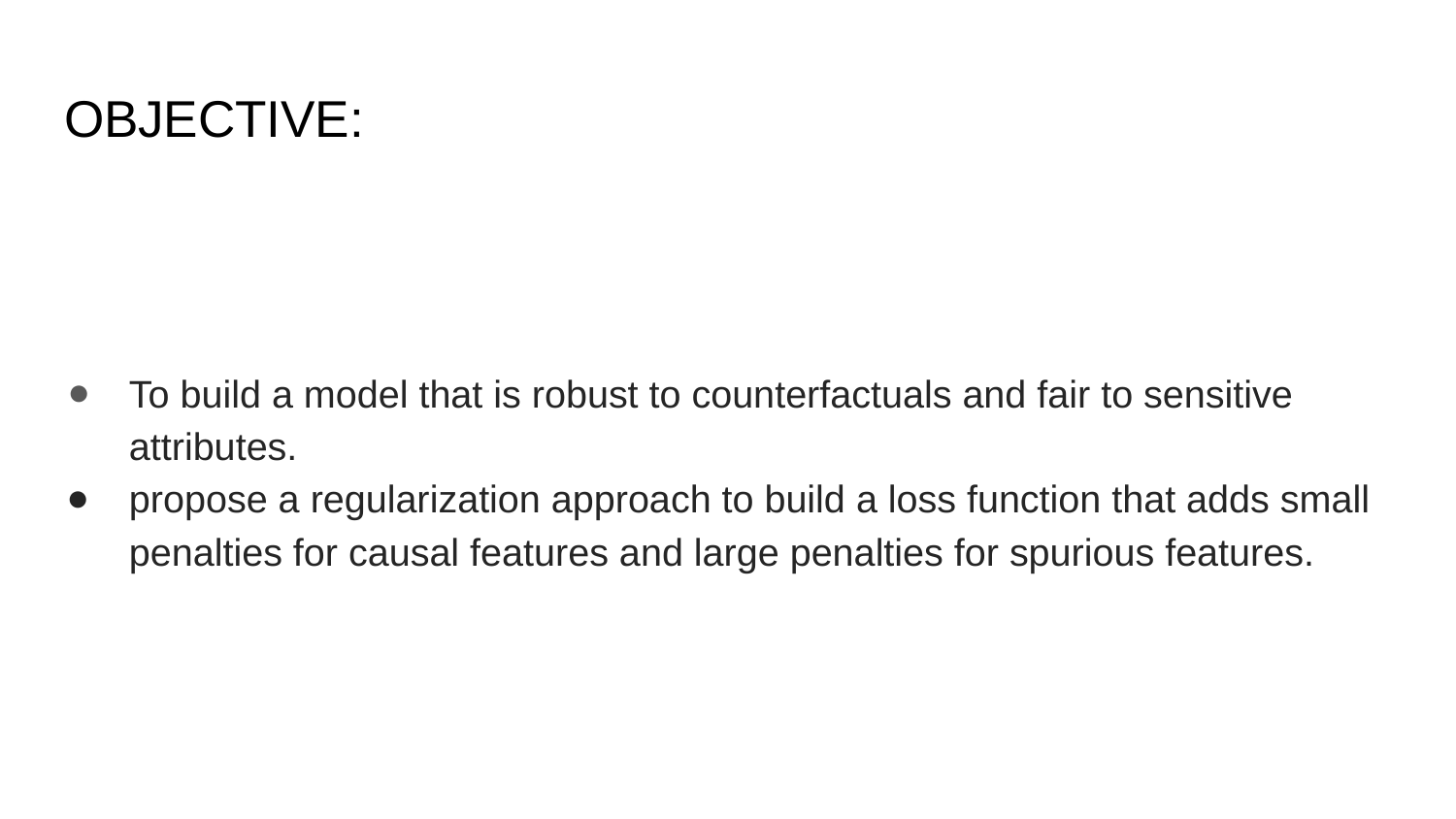

# OBJECTIVE:
To build a model that is robust to counterfactuals and fair to sensitive attributes.
propose a regularization approach to build a loss function that adds small penalties for causal features and large penalties for spurious features.